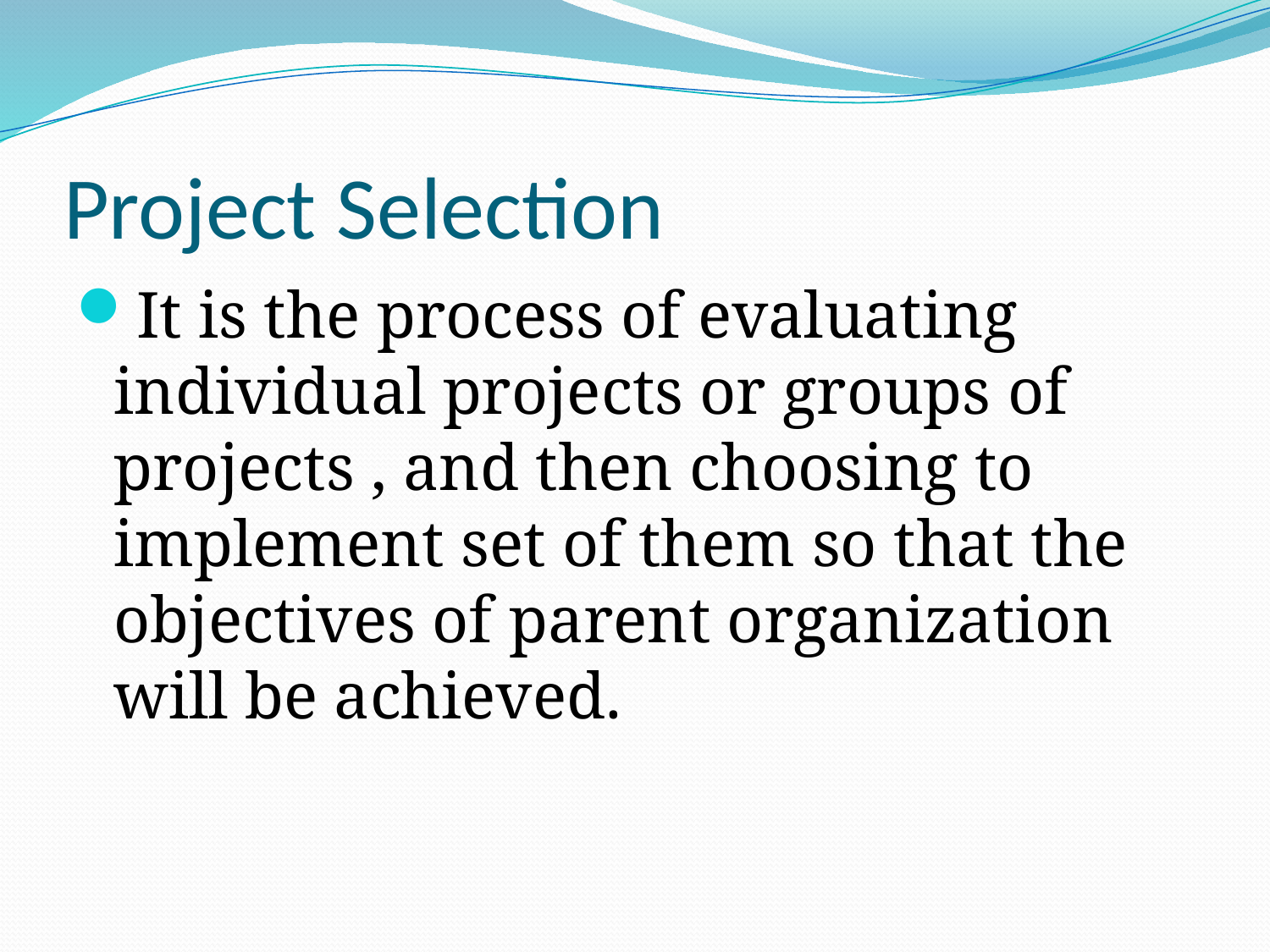

# Project Selection
It is the process of evaluating individual projects or groups of projects , and then choosing to implement set of them so that the objectives of parent organization will be achieved.